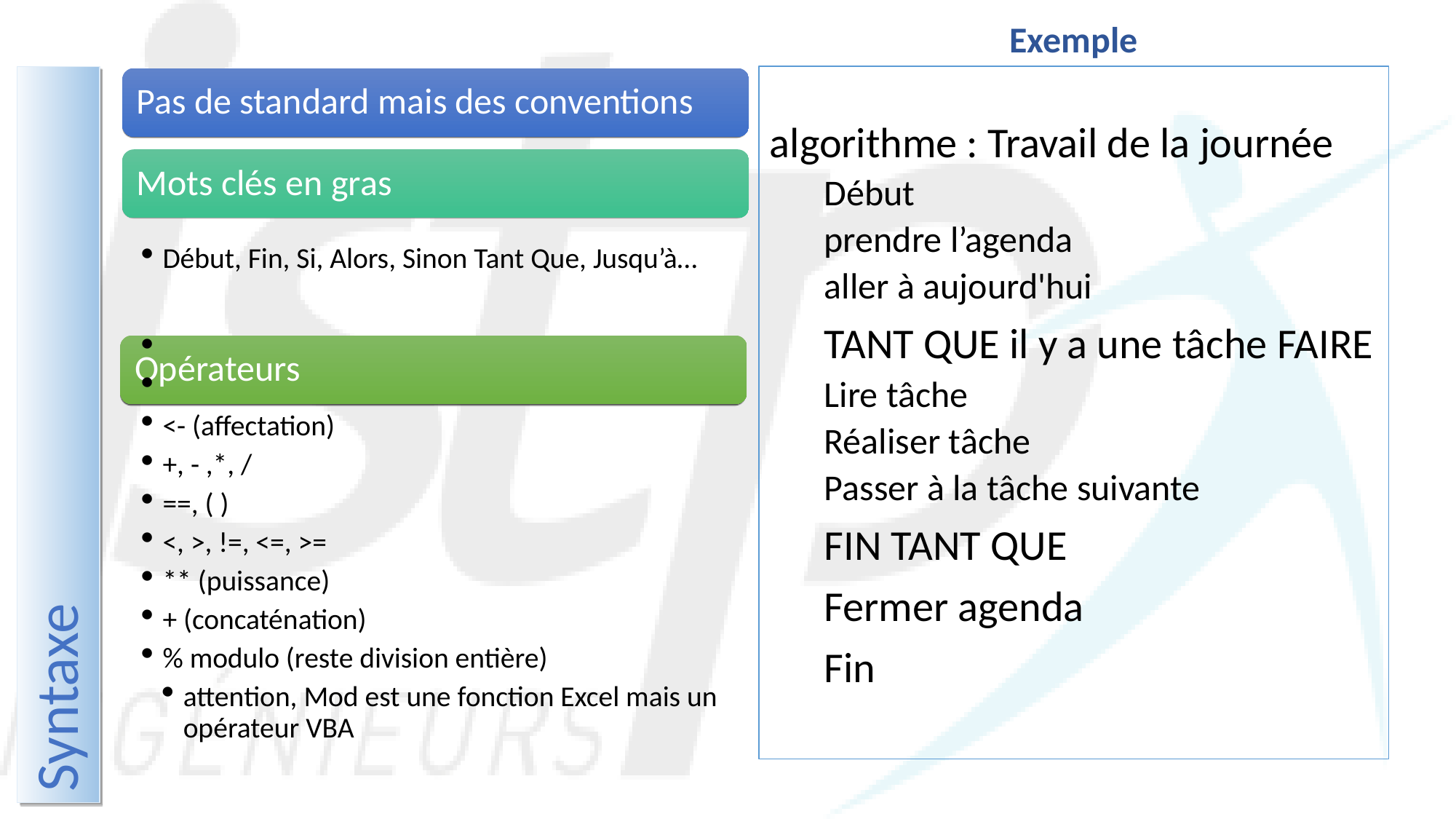

Exemple

algorithme : Travail de la journée
Début
prendre l’agenda
aller à aujourd'hui
TANT QUE il y a une tâche FAIRE
Lire tâche
Réaliser tâche
Passer à la tâche suivante
FIN TANT QUE
Fermer agenda
Fin

Pas de standard mais des conventions
Mots clés en gras
Début, Fin, Si, Alors, Sinon Tant Que, Jusqu’à…

<- (affectation)
+, - ,*, /
==, ( )
<, >, !=, <=, >=
** (puissance)
+ (concaténation)
% modulo (reste division entière)
attention, Mod est une fonction Excel mais un opérateur VBA
Opérateurs
Syntaxe